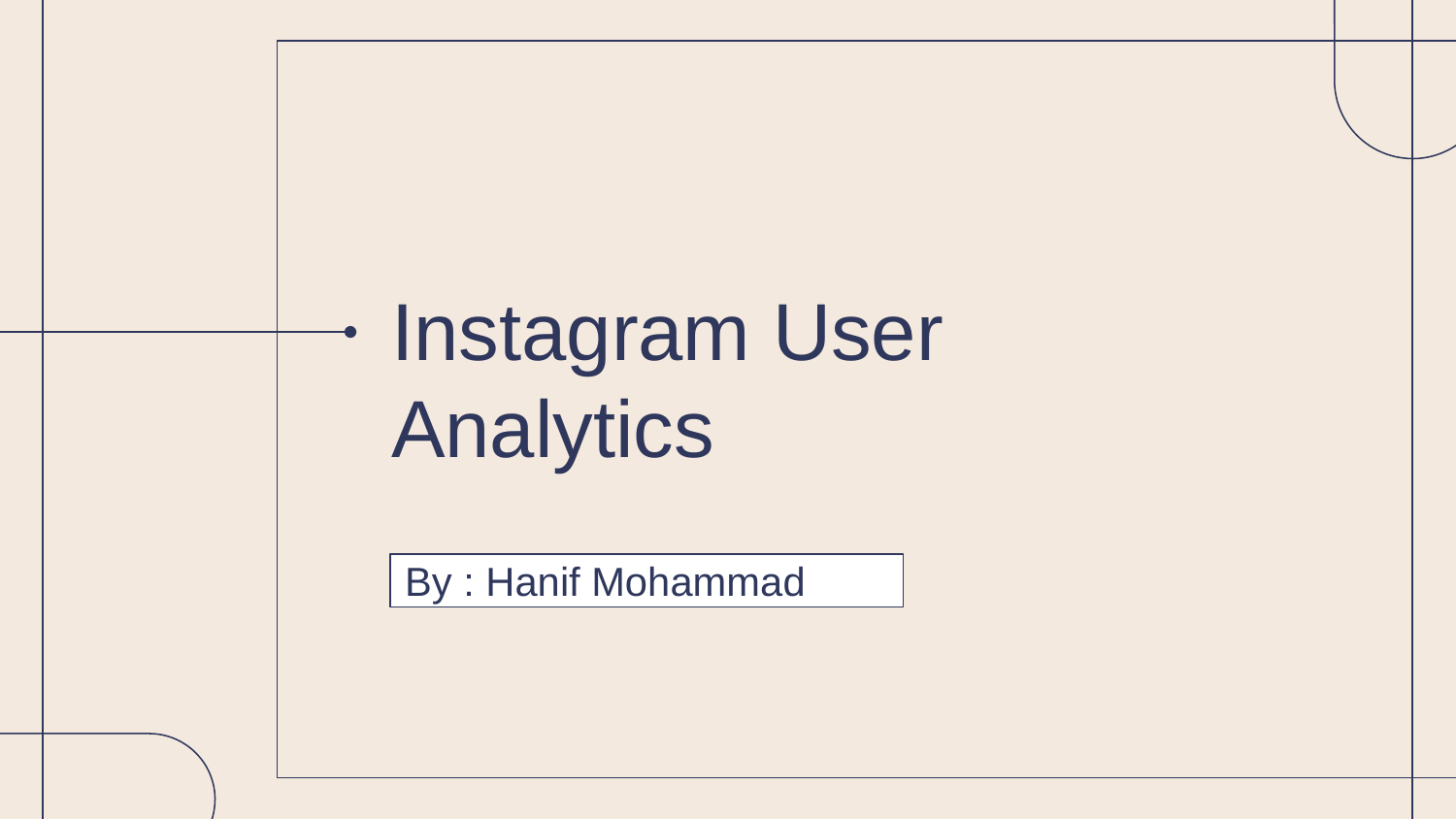

# Instagram User Analytics
By : Hanif Mohammad